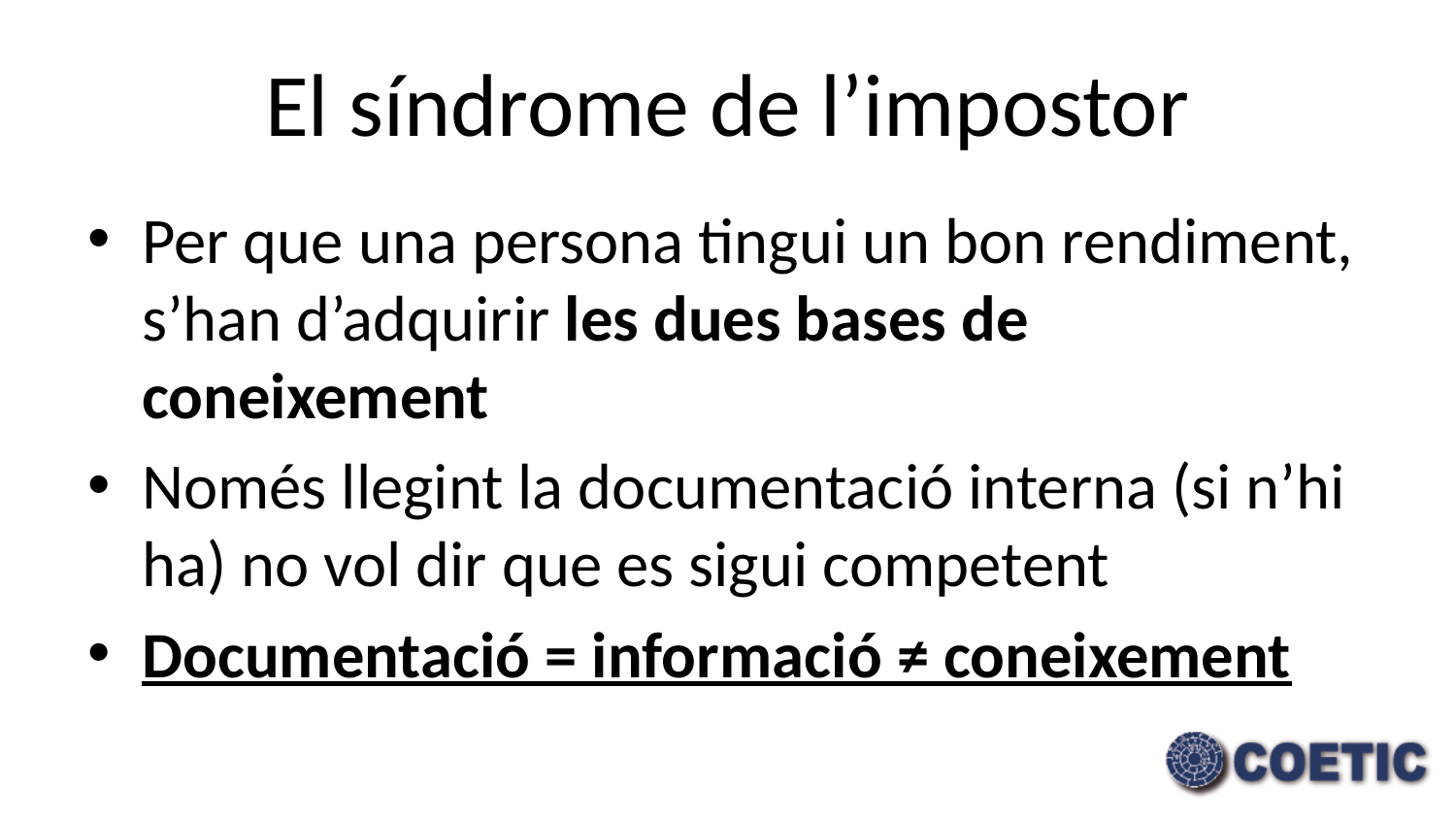

# El síndrome de l’impostor
Per que una persona tingui un bon rendiment, s’han d’adquirir les dues bases de coneixement
Només llegint la documentació interna (si n’hi ha) no vol dir que es sigui competent
Documentació = informació ≠ coneixement